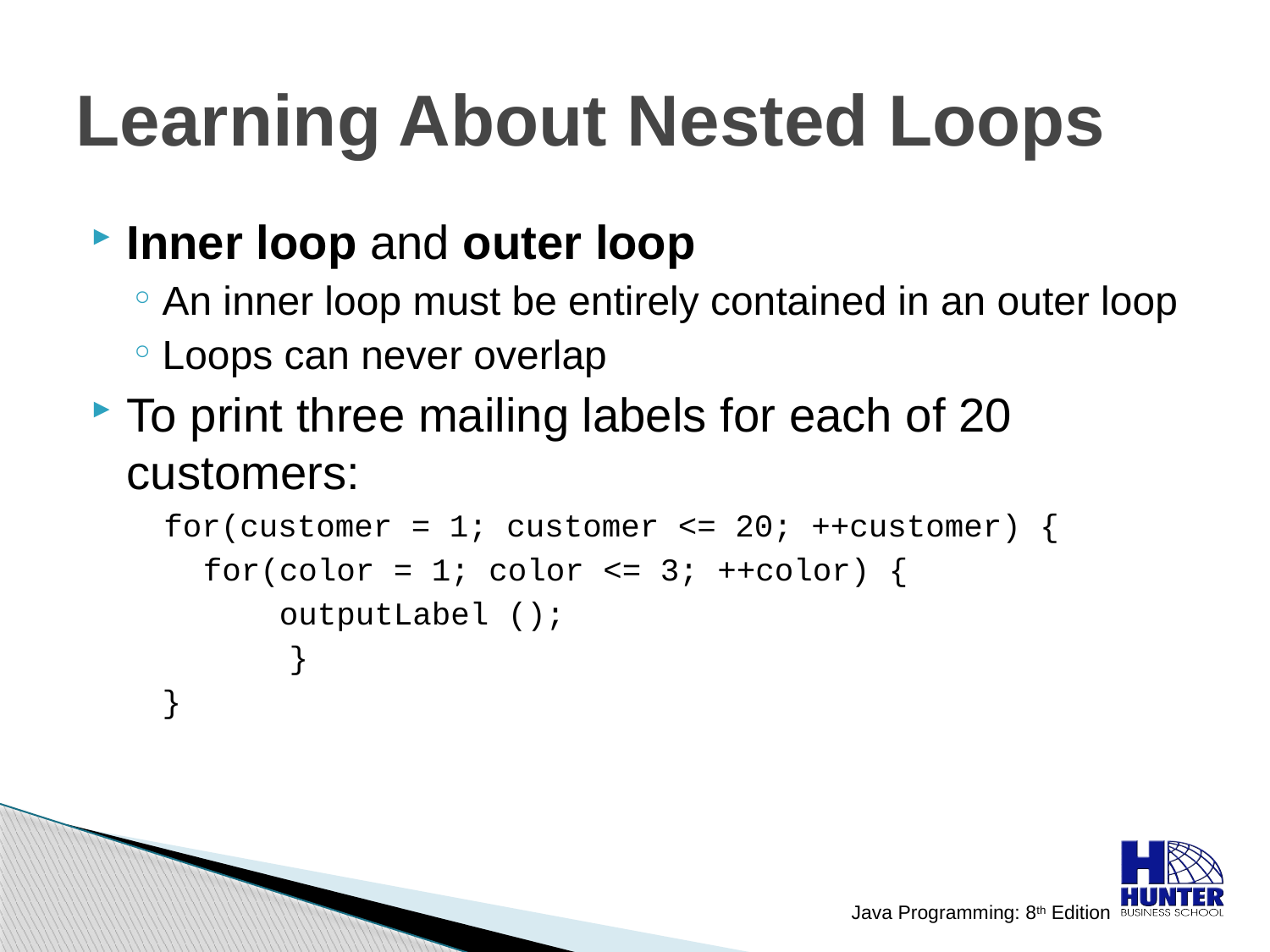

# Learning About Nested Loops
Inner loop and outer loop
An inner loop must be entirely contained in an outer loop
Loops can never overlap
To print three mailing labels for each of 20 customers:
for(customer = 1; customer <= 20; ++customer) {
for(color = 1; color <= 3; ++color) {
    outputLabel ();
		}
	}